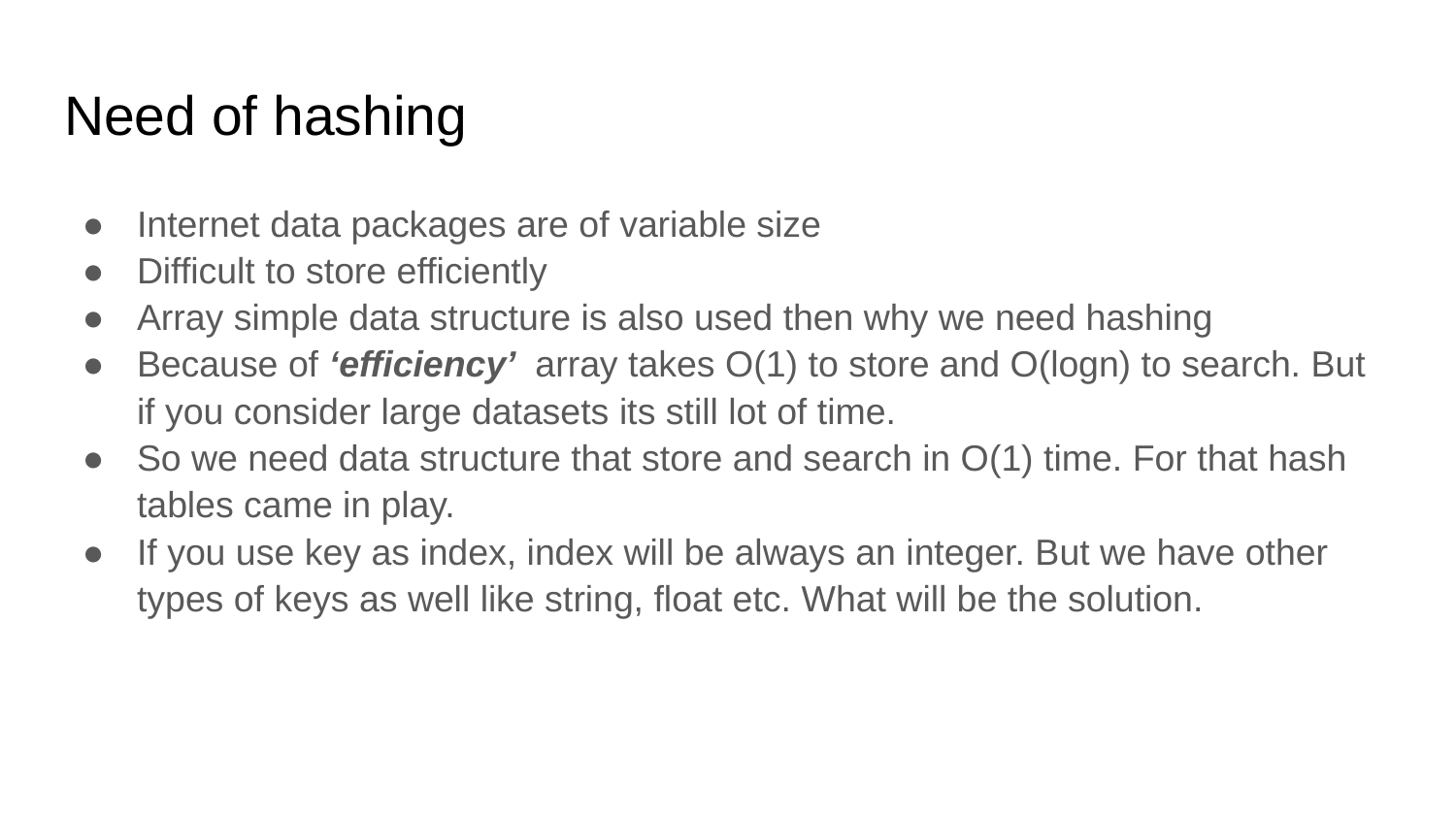

# Need of hashing
Internet data packages are of variable size
Difficult to store efficiently
Array simple data structure is also used then why we need hashing
Because of ‘efficiency’  array takes O(1) to store and O(logn) to search. But if you consider large datasets its still lot of time.
So we need data structure that store and search in O(1) time. For that hash tables came in play.
If you use key as index, index will be always an integer. But we have other types of keys as well like string, float etc. What will be the solution.